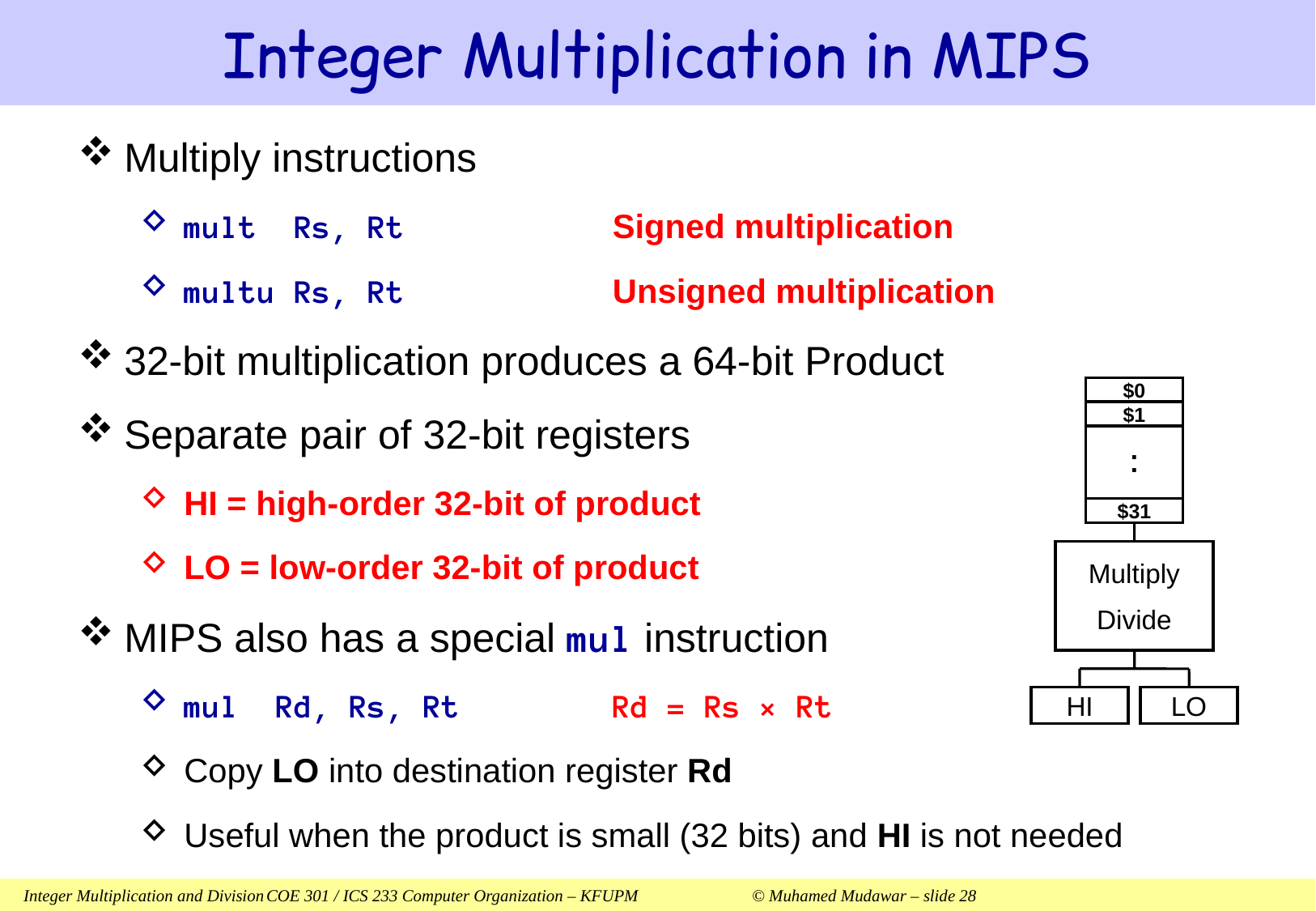

# Integer Multiplication in MIPS
Multiply instructions
mult  Rs, Rt	Signed multiplication
multu Rs, Rt	Unsigned multiplication
32-bit multiplication produces a 64-bit Product
Separate pair of 32-bit registers
HI = high-order 32-bit of product
LO = low-order 32-bit of product
MIPS also has a special mul instruction
mul  Rd, Rs, Rt	Rd = Rs × Rt
Copy LO into destination register Rd
Useful when the product is small (32 bits) and HI is not needed
$0
$1
.
.
$31

Multiply
Divide

HI
LO